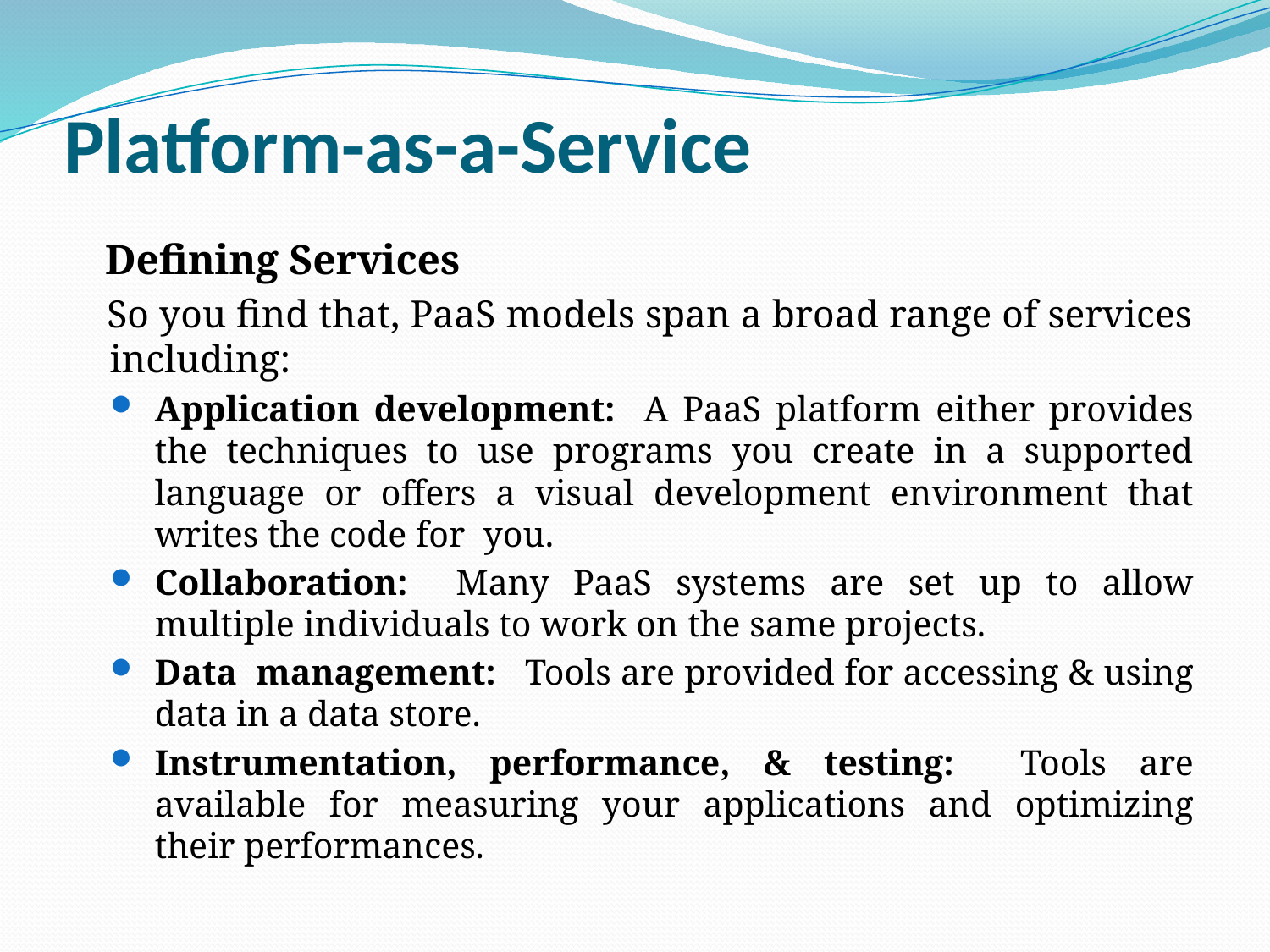

# Platform-as-a-Service
   Defining Services
   So you find that, PaaS models span a broad range of services including:
Application development:  A PaaS platform either provides the techniques to use programs you create in a supported language or offers a visual development environment that writes the code for  you.
Collaboration:  Many PaaS systems are set up to allow multiple individuals to work on the same projects.
Data  management:   Tools are provided for accessing & using data in a data store.
Instrumentation, performance, & testing:  Tools are available for measuring your applications and optimizing their performances.